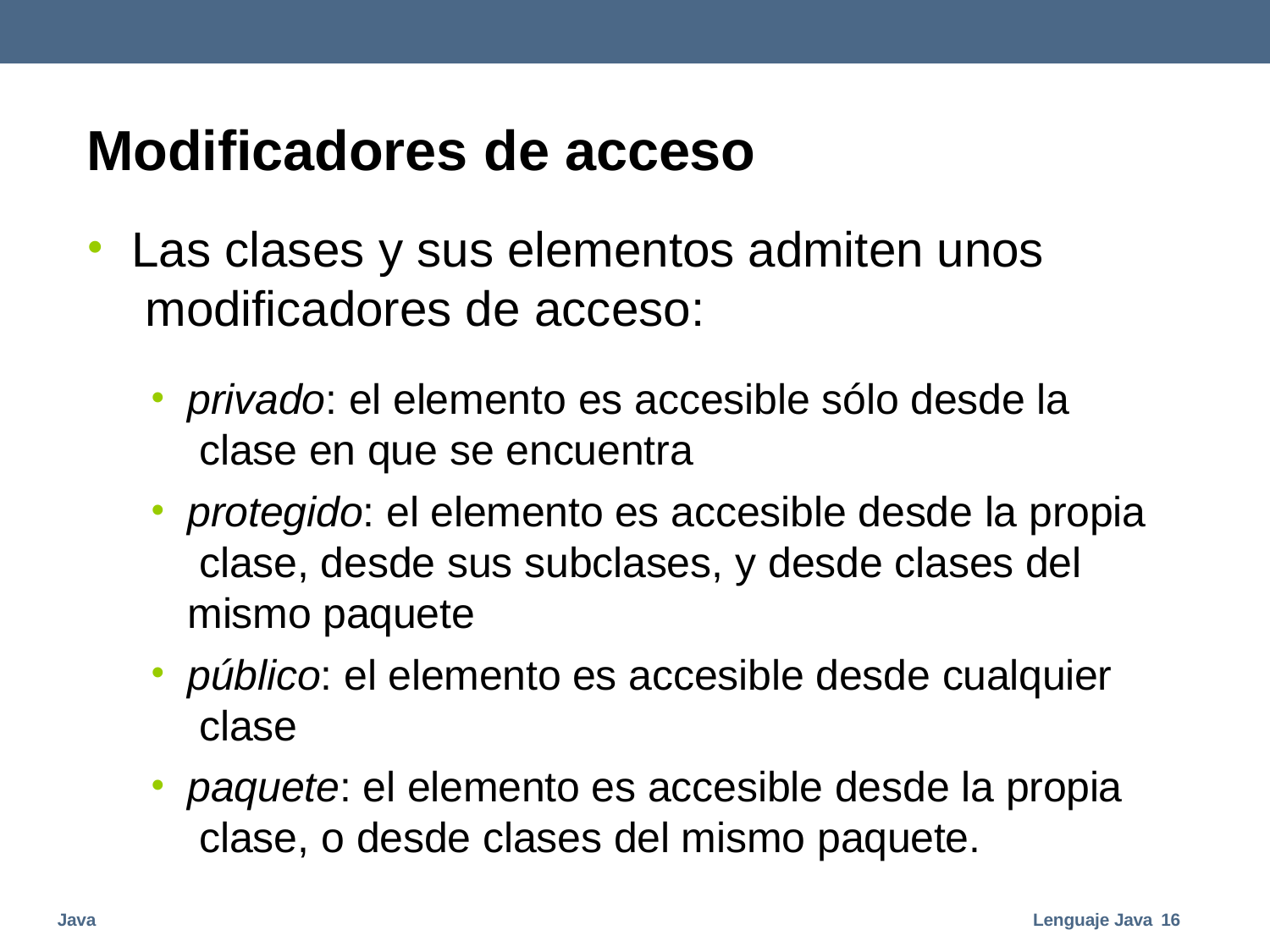

# Modificadores de acceso
Las clases y sus elementos admiten unos  modificadores de acceso:
privado: el elemento es accesible sólo desde la  clase en que se encuentra
protegido: el elemento es accesible desde la propia  clase, desde sus subclases, y desde clases del  mismo paquete
público: el elemento es accesible desde cualquier  clase
paquete: el elemento es accesible desde la propia  clase, o desde clases del mismo paquete.
Java
Lenguaje Java 16